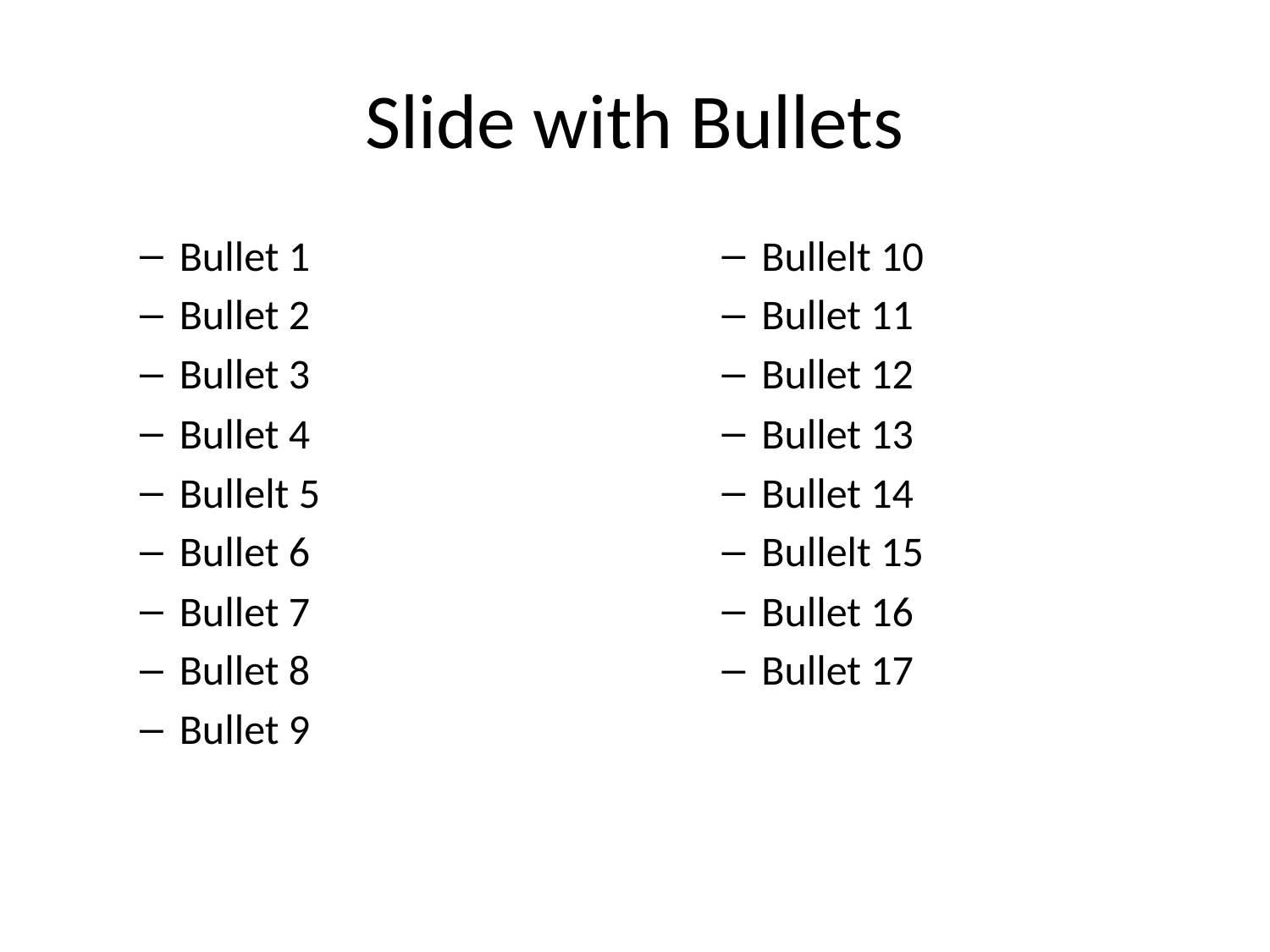

# Slide with Bullets
Bullet 1
Bullet 2
Bullet 3
Bullet 4
Bullelt 5
Bullet 6
Bullet 7
Bullet 8
Bullet 9
Bullelt 10
Bullet 11
Bullet 12
Bullet 13
Bullet 14
Bullelt 15
Bullet 16
Bullet 17